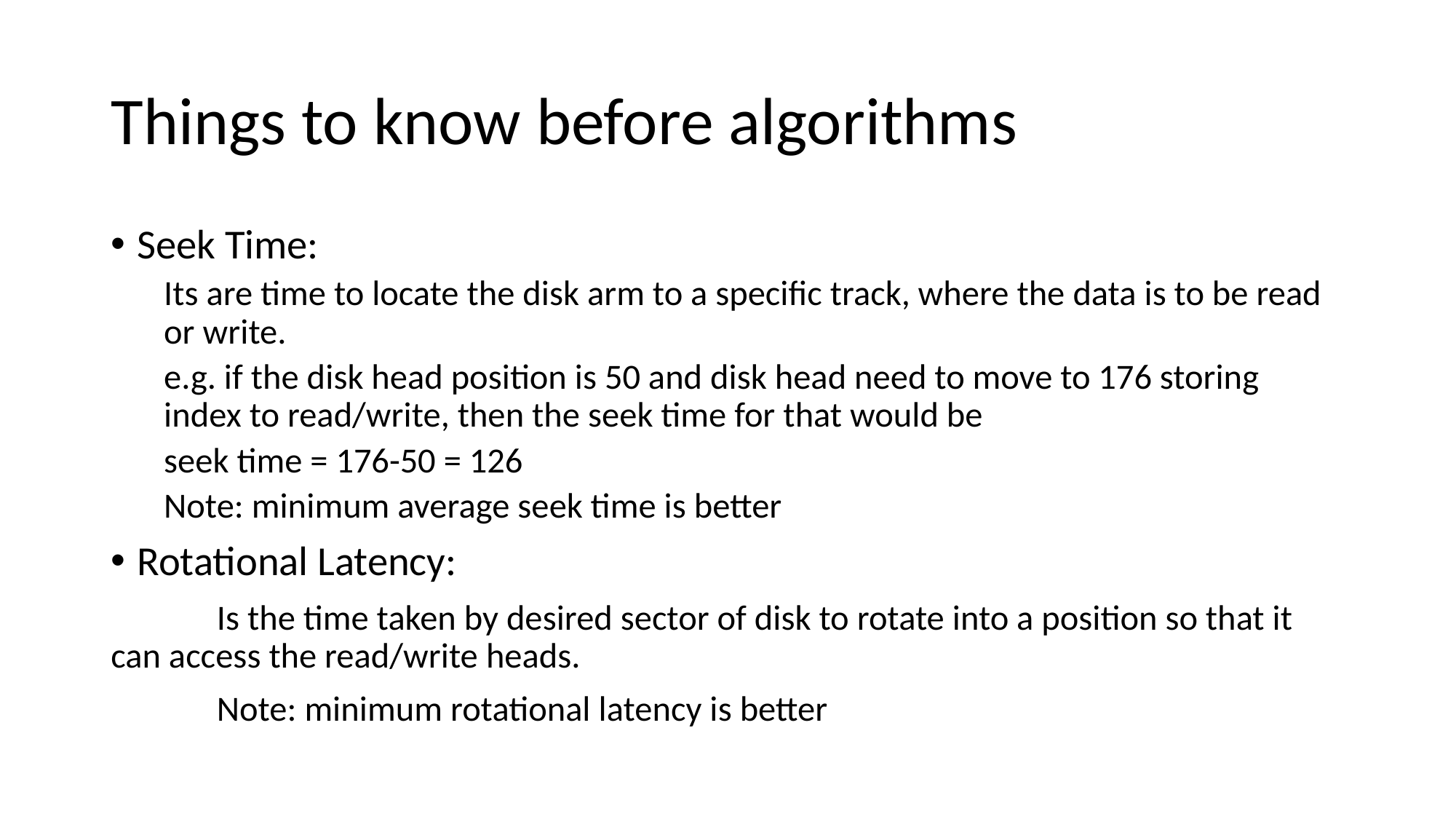

# Things to know before algorithms
Seek Time:
		Its are time to locate the disk arm to a specific track, where the data is to be read or write.
e.g. if the disk head position is 50 and disk head need to move to 176 storing index to read/write, then the seek time for that would be
			seek time = 176-50 = 126
	Note: minimum average seek time is better
Rotational Latency:
		Is the time taken by desired sector of disk to rotate into a position so that it can access the read/write heads.
	Note: minimum rotational latency is better